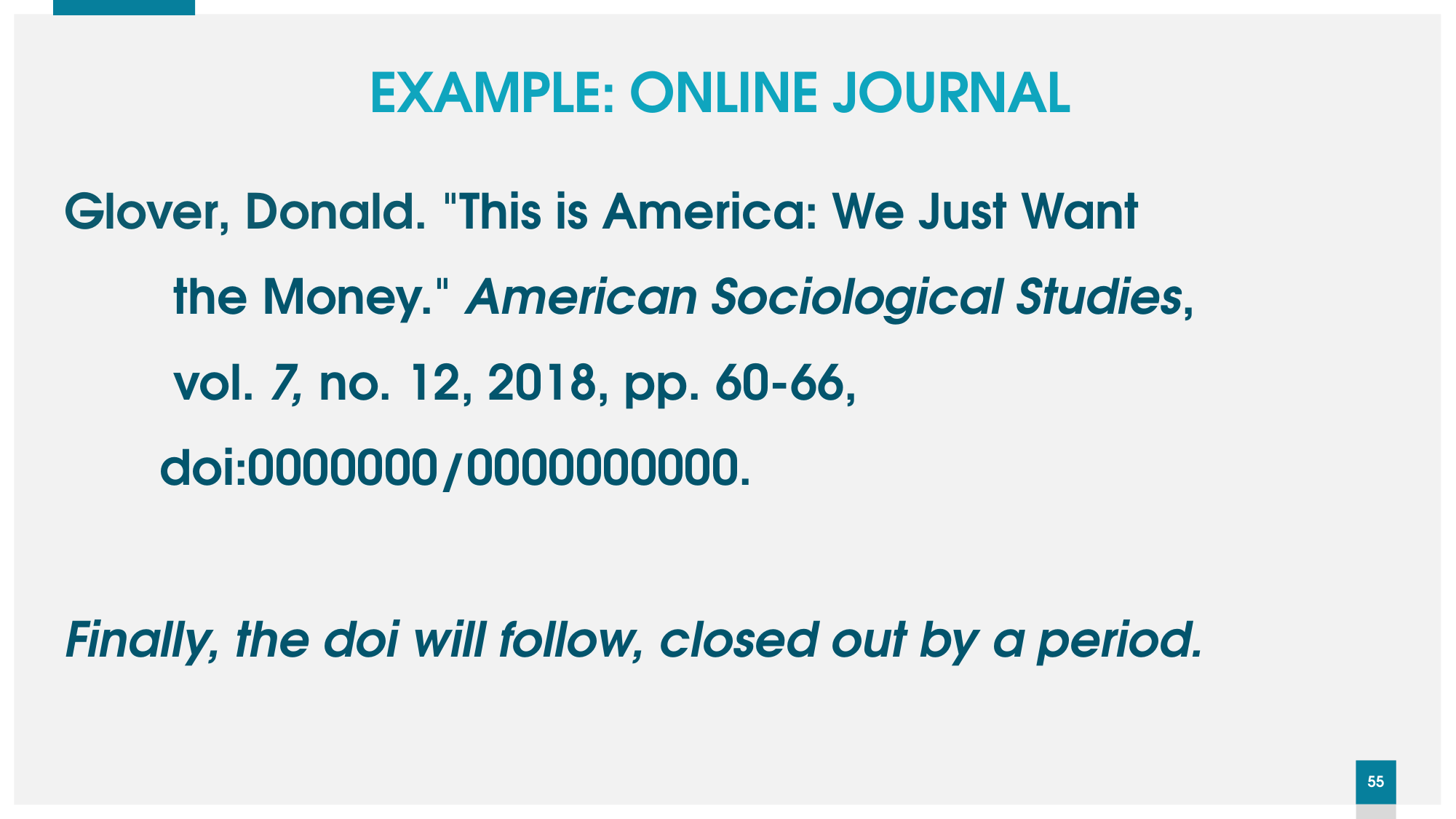

# EXAMPLE: ONLINE JOURNAL
Glover, Donald. "This is America: We Just Want
        the Money." American Sociological Studies,
        vol. 7, no. 12, 2018, pp. 60-66,
       doi:0000000/0000000000.

Finally, the doi will follow, closed out by a period.